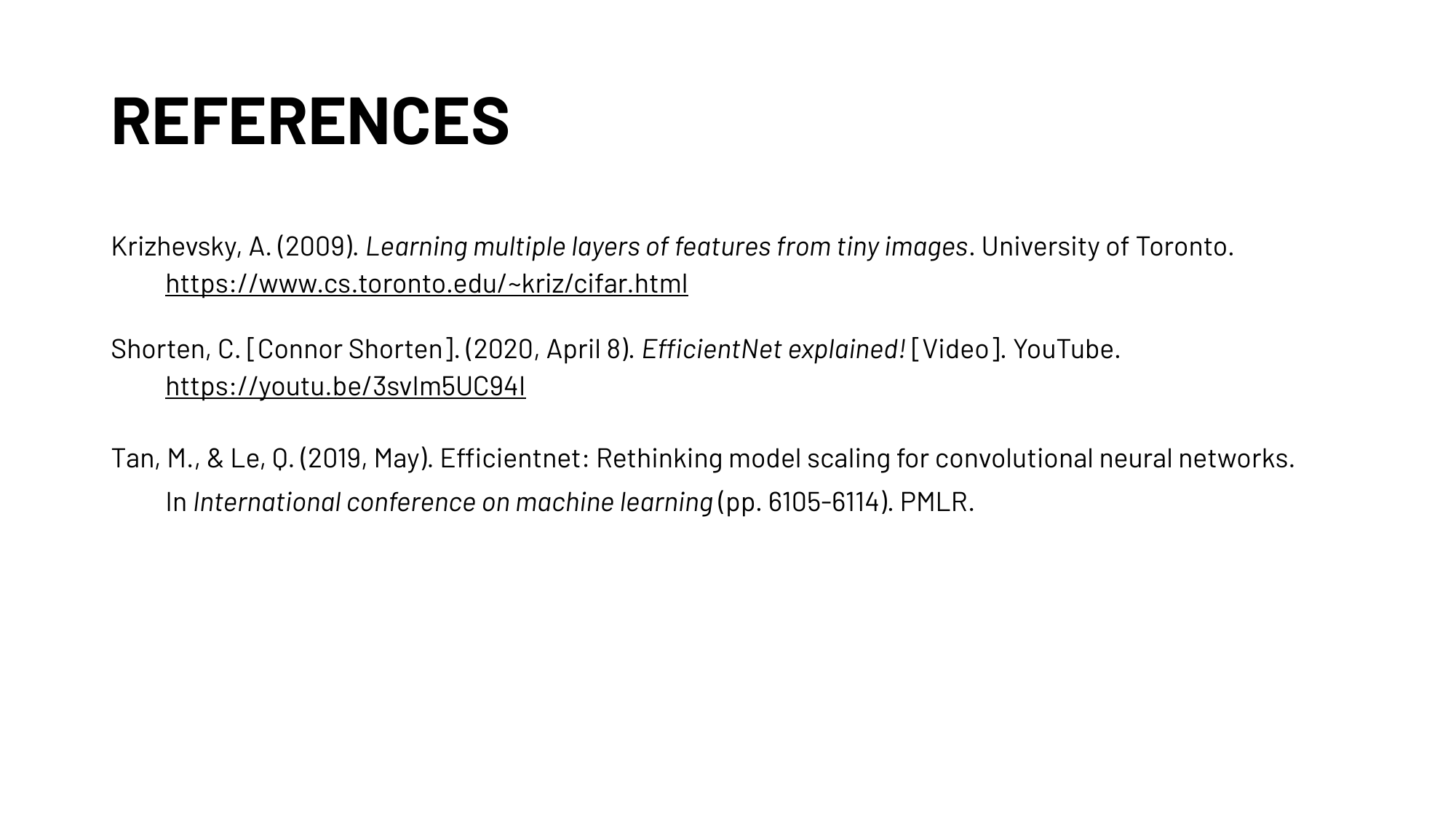

# REFERENCES
Krizhevsky, A. (2009). Learning multiple layers of features from tiny images. University of Toronto. https://www.cs.toronto.edu/~kriz/cifar.html
Shorten, C. [Connor Shorten]. (2020, April 8). EfficientNet explained! [Video]. YouTube. https://youtu.be/3svIm5UC94I
Tan, M., & Le, Q. (2019, May). Efficientnet: Rethinking model scaling for convolutional neural networks. In International conference on machine learning (pp. 6105-6114). PMLR.